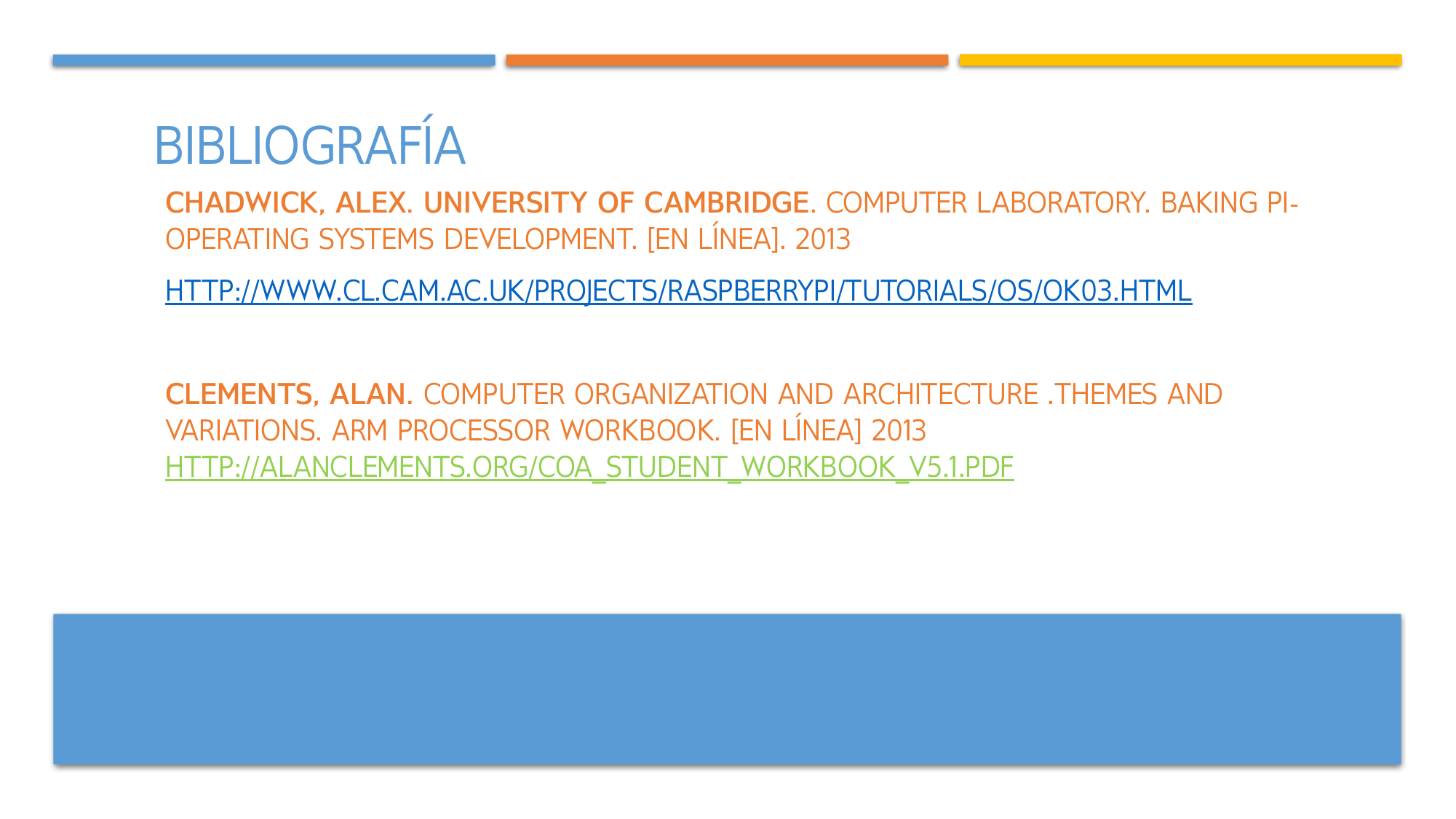

# Bibliografía
Chadwick, Alex. University of Cambridge. Computer Laboratory. Baking Pi- Operating Systems Development. [En línea]. 2013
http://www.cl.cam.ac.uk/projects/raspberrypi/tutorials/os/ok03.html

Clements, Alan. COMPUTER ORGANIZATION AND ARCHITECTURE .Themes and Variations. ARM Processor WORKBOOK. [En línea] 2013 http://alanclements.org/COA_Student_Workbook_V5.1.pdf‎